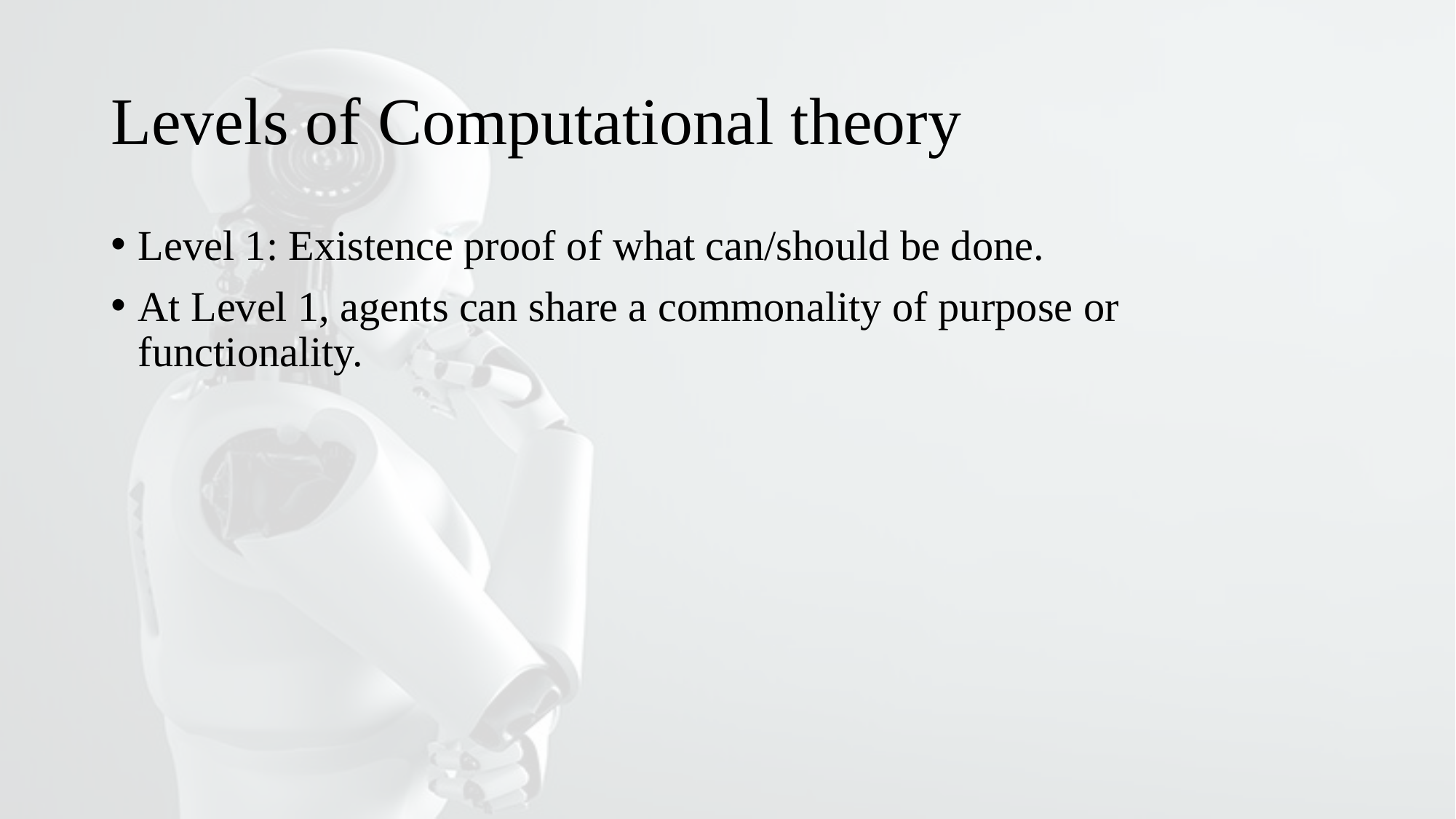

# Levels of Computational theory
Level 1: Existence proof of what can/should be done.
At Level 1, agents can share a commonality of purpose or functionality.